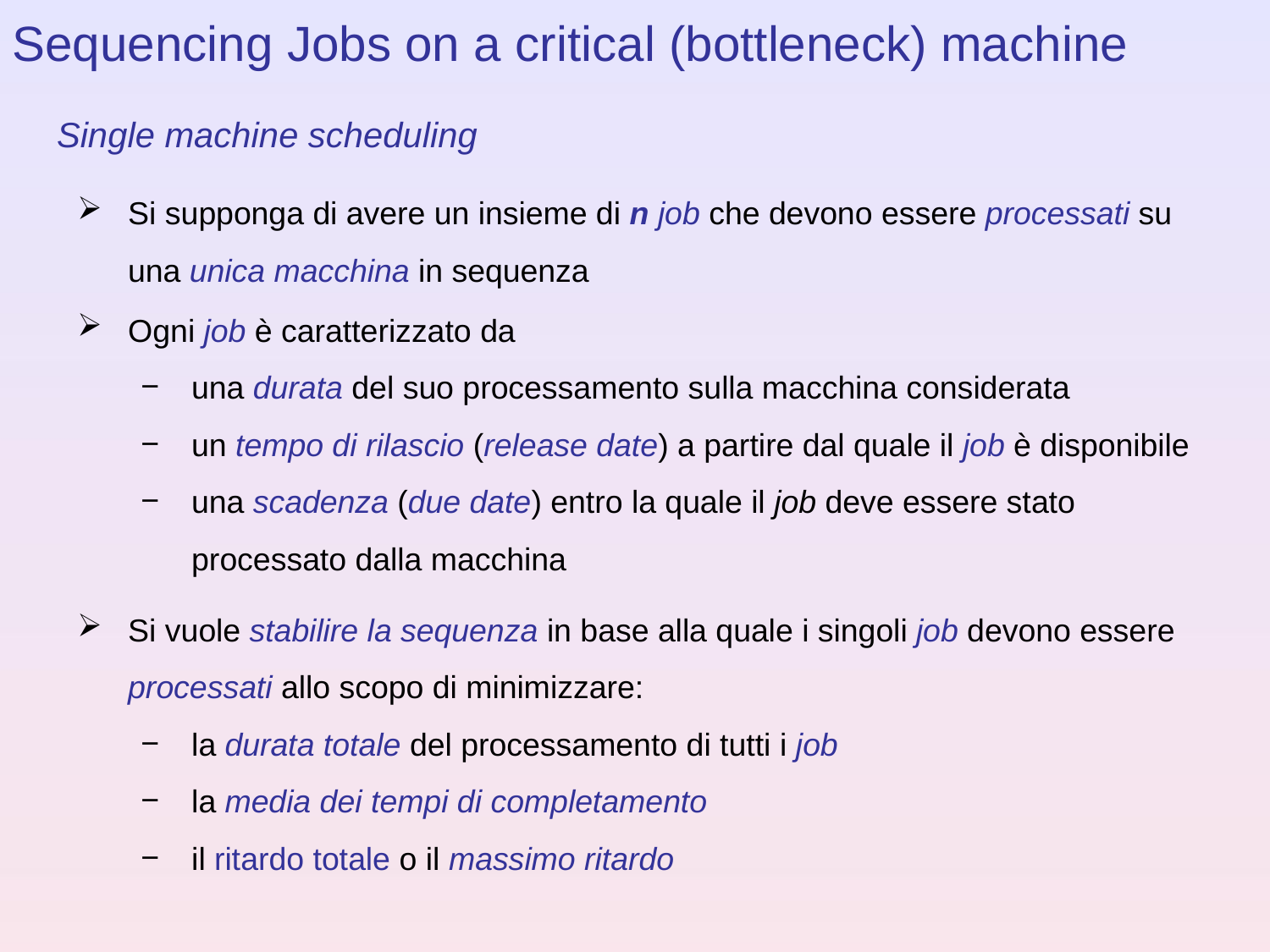

Sequencing Jobs on a critical (bottleneck) machine
Single machine scheduling
Si supponga di avere un insieme di n job che devono essere processati su una unica macchina in sequenza
Ogni job è caratterizzato da
una durata del suo processamento sulla macchina considerata
un tempo di rilascio (release date) a partire dal quale il job è disponibile
una scadenza (due date) entro la quale il job deve essere stato processato dalla macchina
Si vuole stabilire la sequenza in base alla quale i singoli job devono essere processati allo scopo di minimizzare:
la durata totale del processamento di tutti i job
la media dei tempi di completamento
il ritardo totale o il massimo ritardo